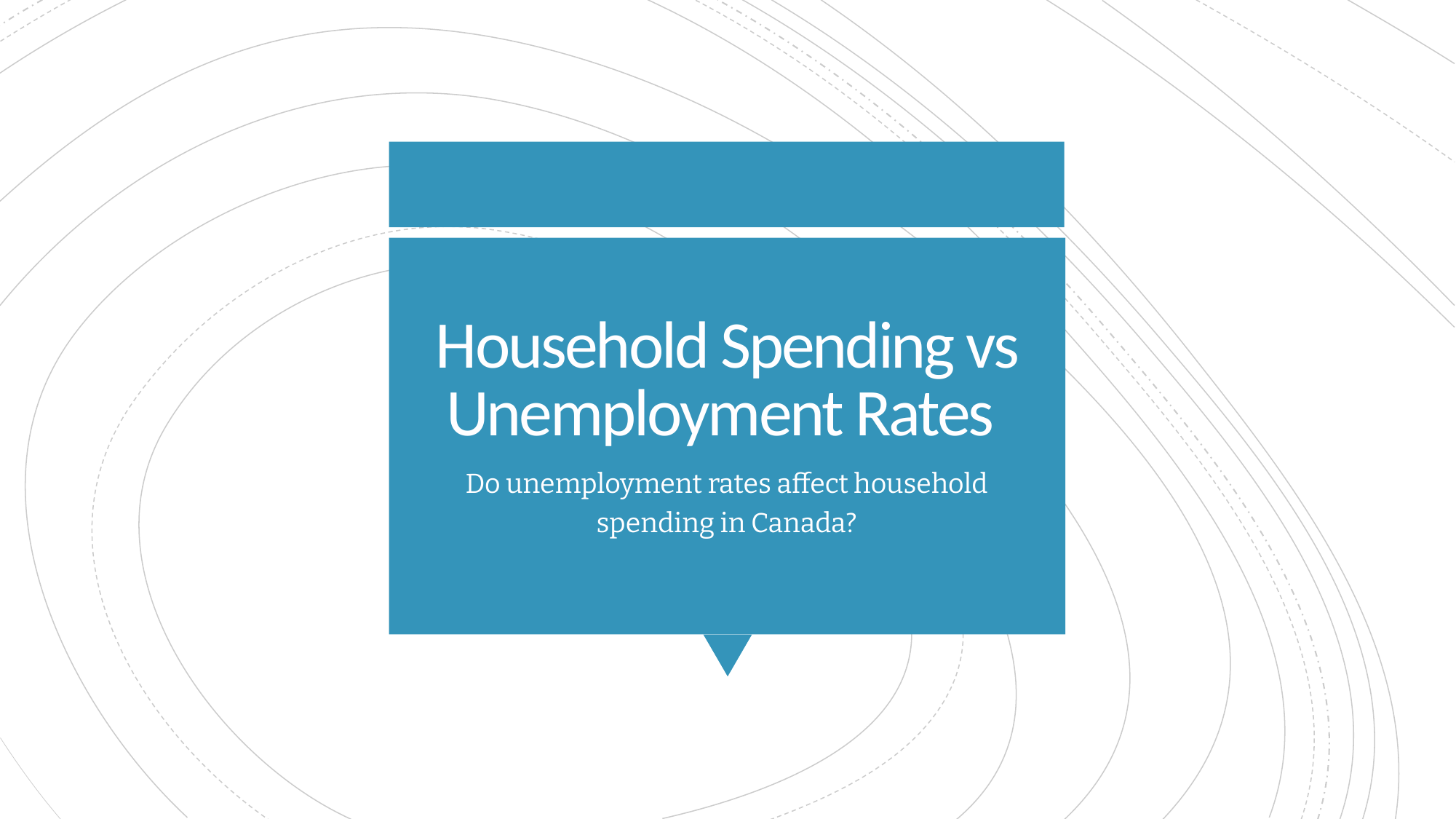

# Household Spending vs Unemployment Rates
Do unemployment rates affect household spending in Canada?